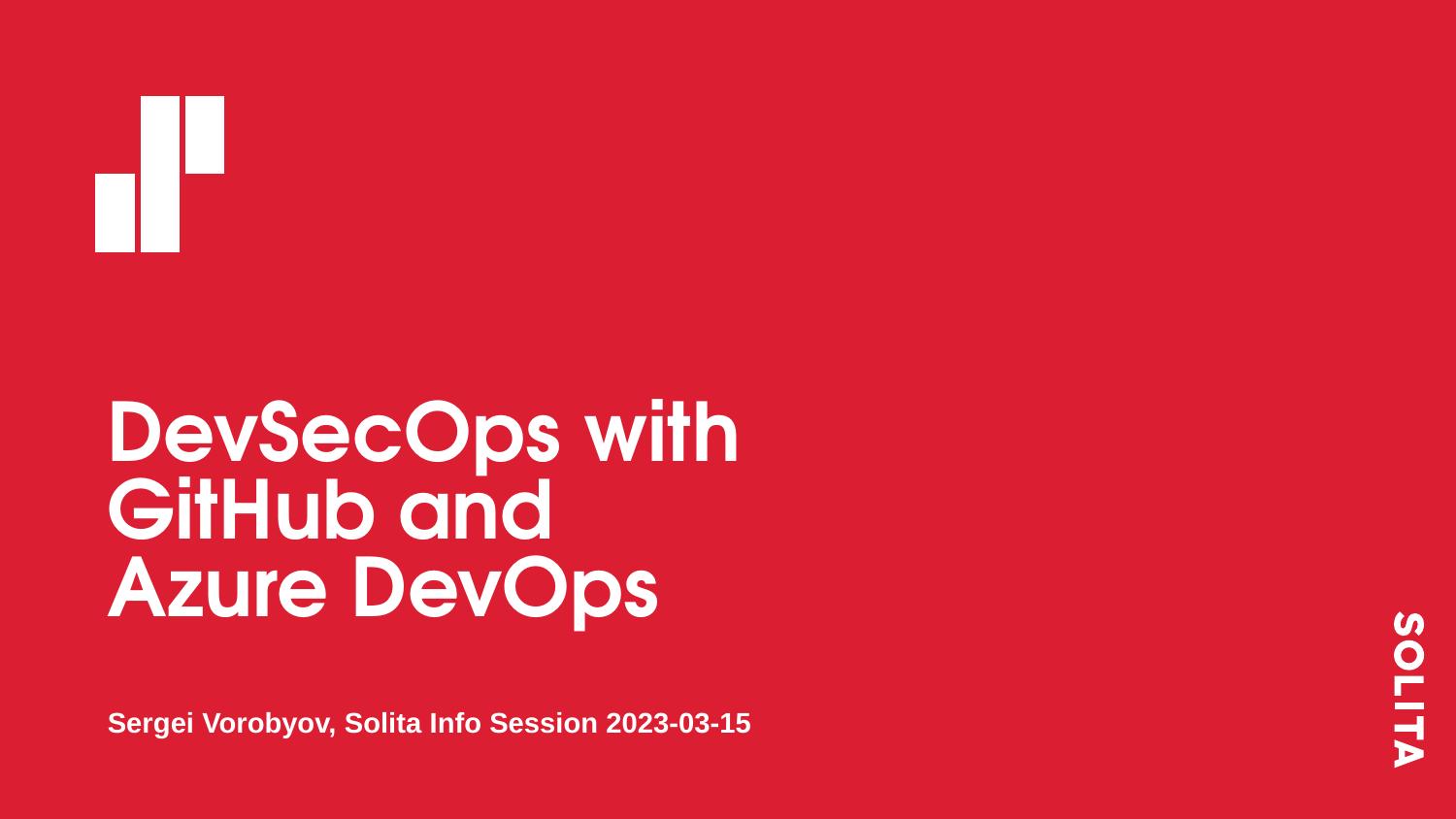

# DevSecOps with GitHub and Azure DevOps
Sergei Vorobyov, Solita Info Session 2023-03-15